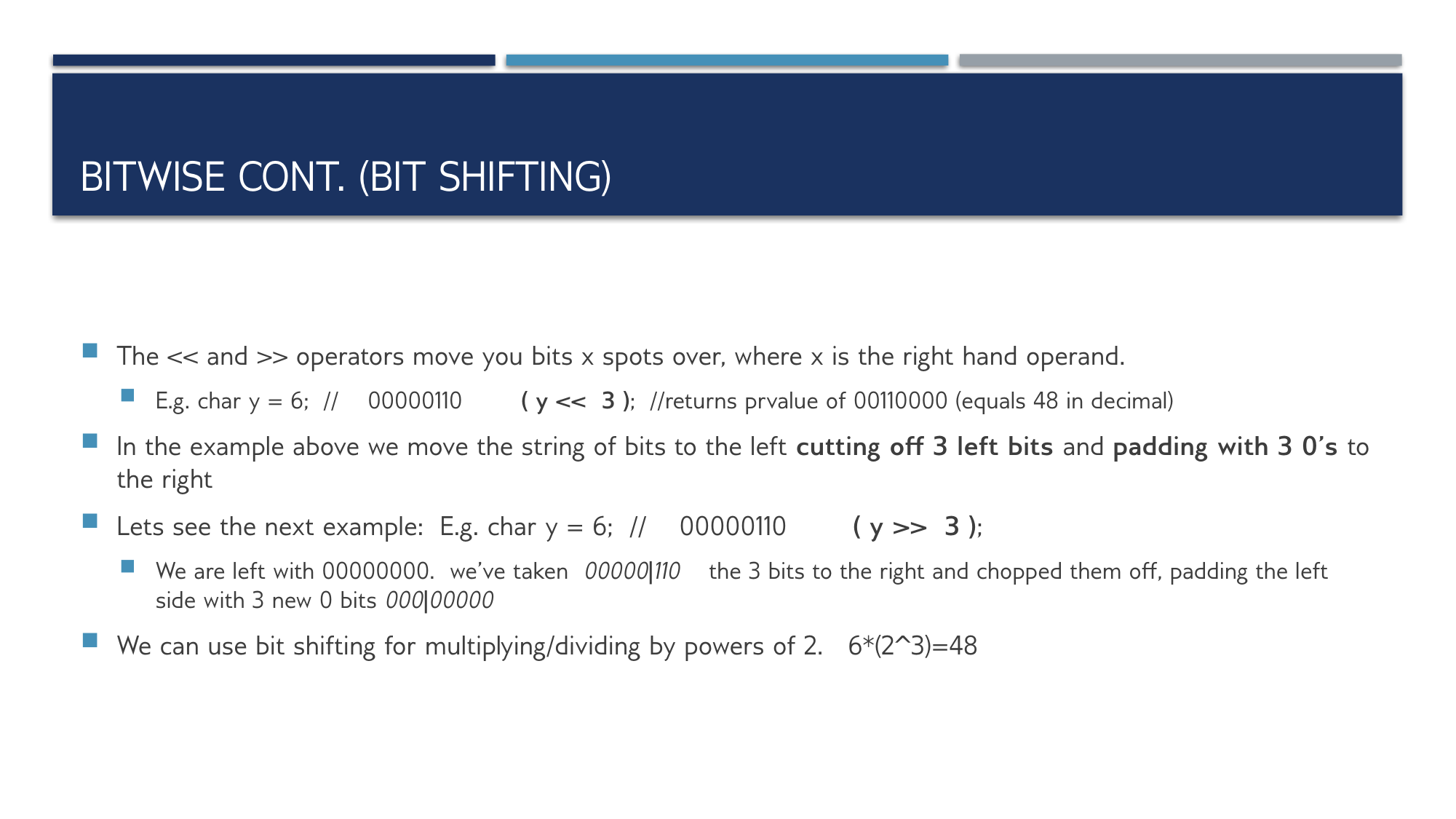

# Bitwise Cont. (Bit shifting)
The << and >> operators move you bits x spots over, where x is the right hand operand.
E.g. char y = 6;  //    00000110        ( y <<  3 );  //returns prvalue of 00110000 (equals 48 in decimal)
In the example above we move the string of bits to the left cutting off 3 left bits and padding with 3 0’s to the right
Lets see the next example:  E.g. char y = 6;  //    00000110        ( y >>  3 );
We are left with 00000000.  we’ve taken  00000|110    the 3 bits to the right and chopped them off, padding the left side with 3 new 0 bits 000|00000
We can use bit shifting for multiplying/dividing by powers of 2.   6*(2^3)=48